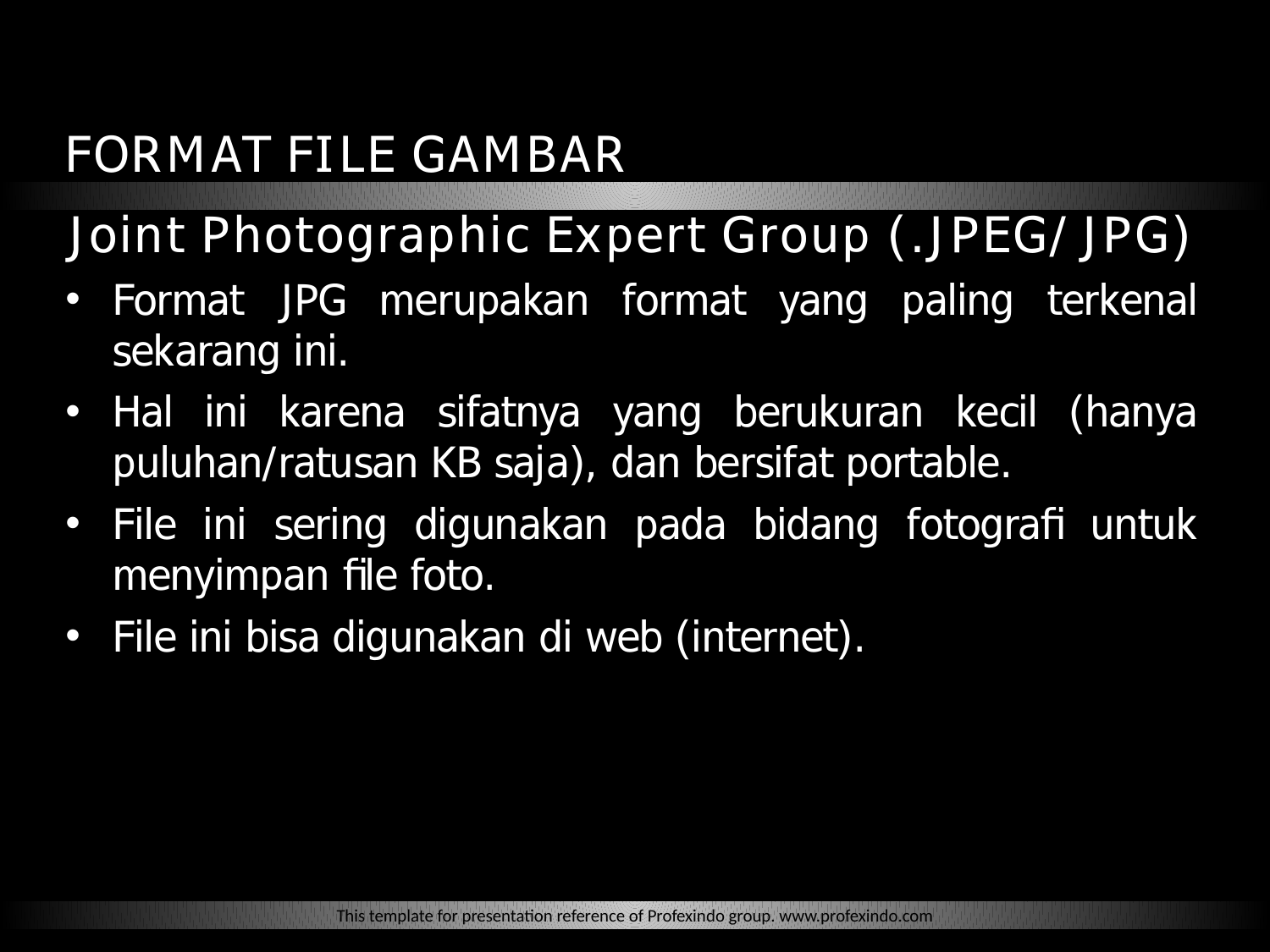

FORMAT FILE GAMBAR
Joint Photographic Expert Group (.JPEG/JPG)
Format JPG merupakan format yang paling terkenal sekarang ini.
Hal ini karena sifatnya yang berukuran kecil (hanya puluhan/ratusan KB saja), dan bersifat portable.
File ini sering digunakan pada bidang fotografi untuk menyimpan file foto.
File ini bisa digunakan di web (internet).